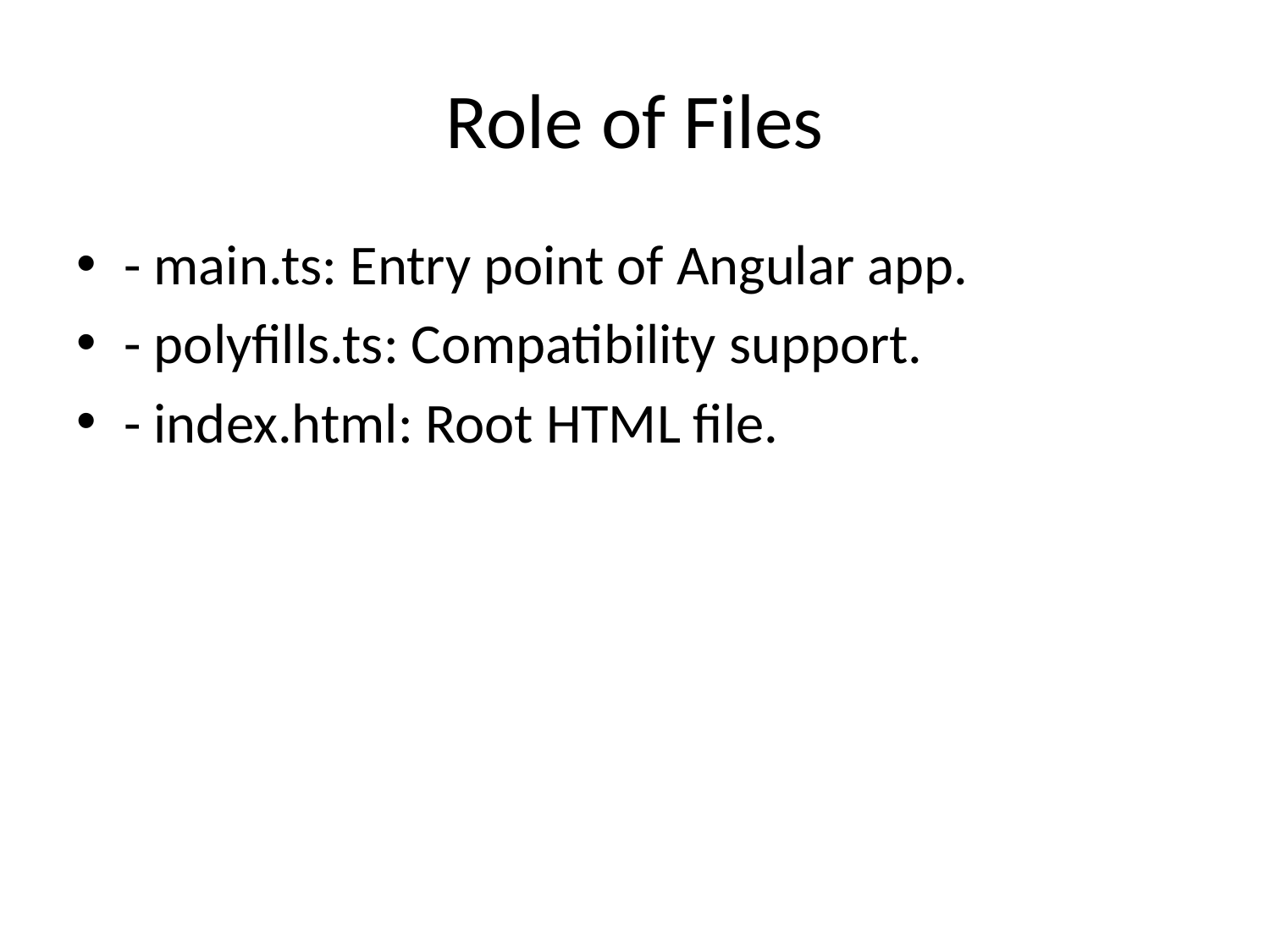

# Role of Files
- main.ts: Entry point of Angular app.
- polyfills.ts: Compatibility support.
- index.html: Root HTML file.